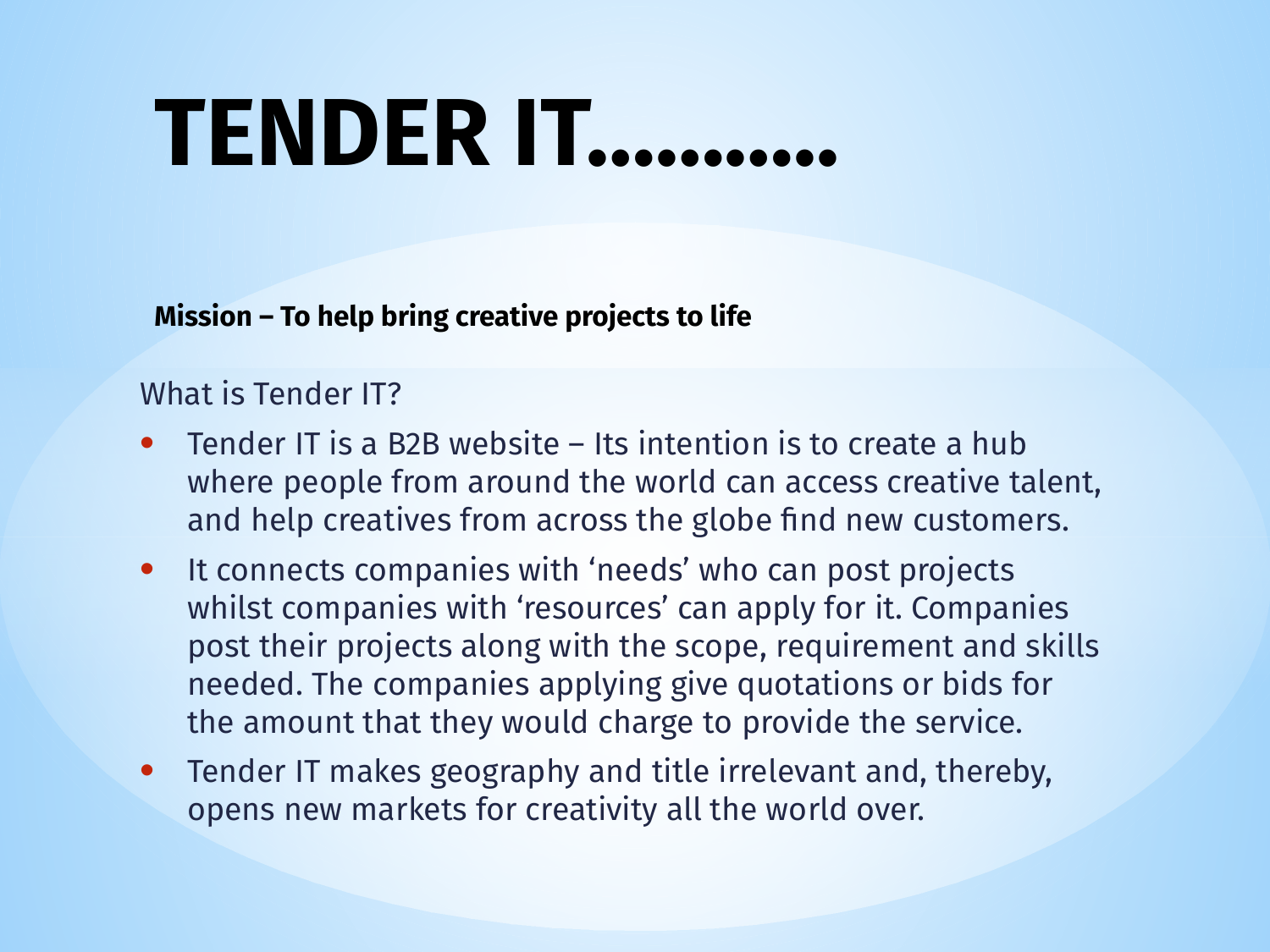

# TENDER IT……….. Mission – To help bring creative projects to life

What is Tender IT?
Tender IT is a B2B website – Its intention is to create a hub where people from around the world can access creative talent, and help creatives from across the globe find new customers.
It connects companies with ‘needs’ who can post projects whilst companies with ‘resources’ can apply for it. Companies post their projects along with the scope, requirement and skills needed. The companies applying give quotations or bids for the amount that they would charge to provide the service.
Tender IT makes geography and title irrelevant and, thereby, opens new markets for creativity all the world over.